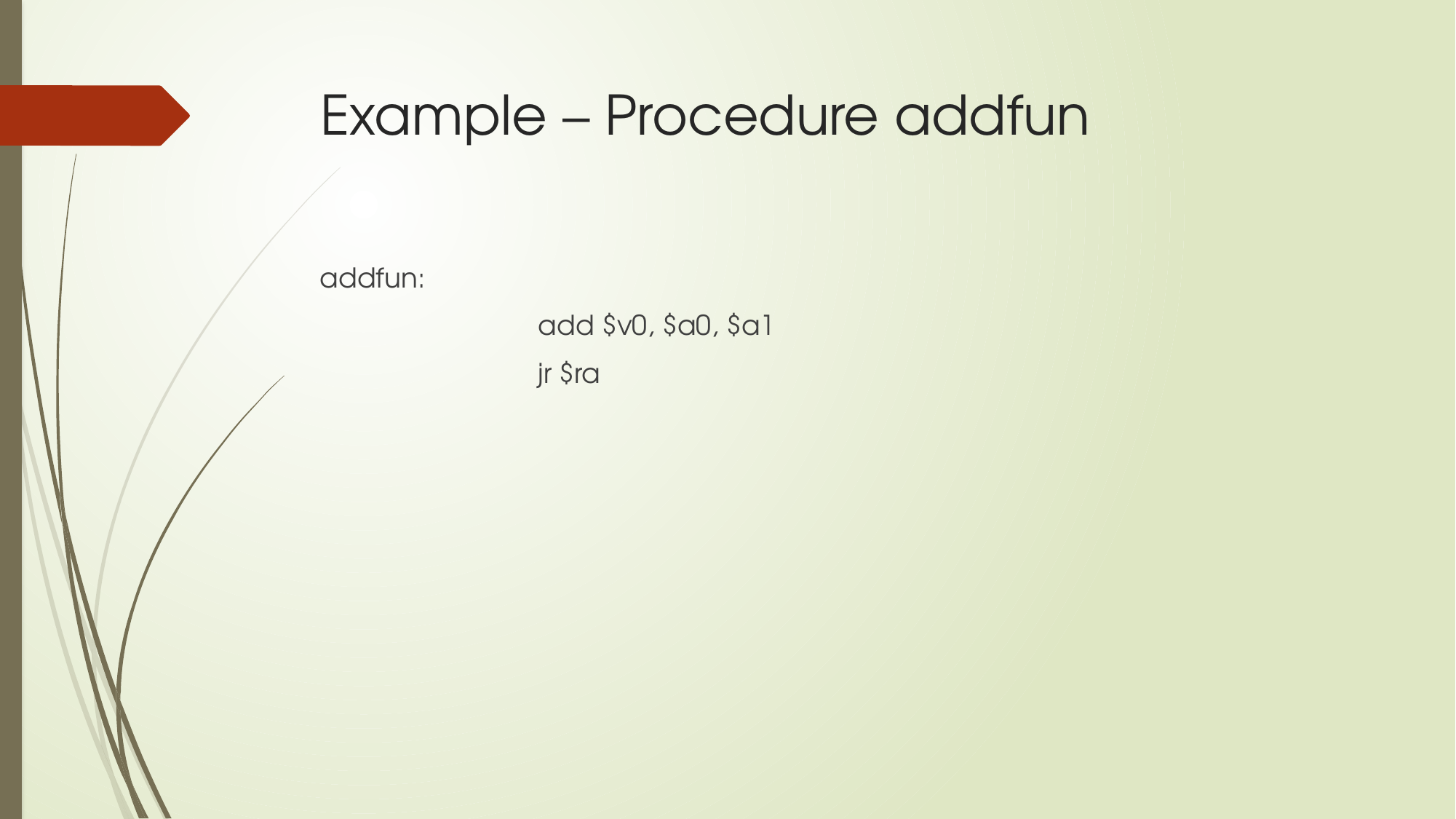

# Example – Procedure addfun
addfun:
		add $v0, $a0, $a1
		jr $ra